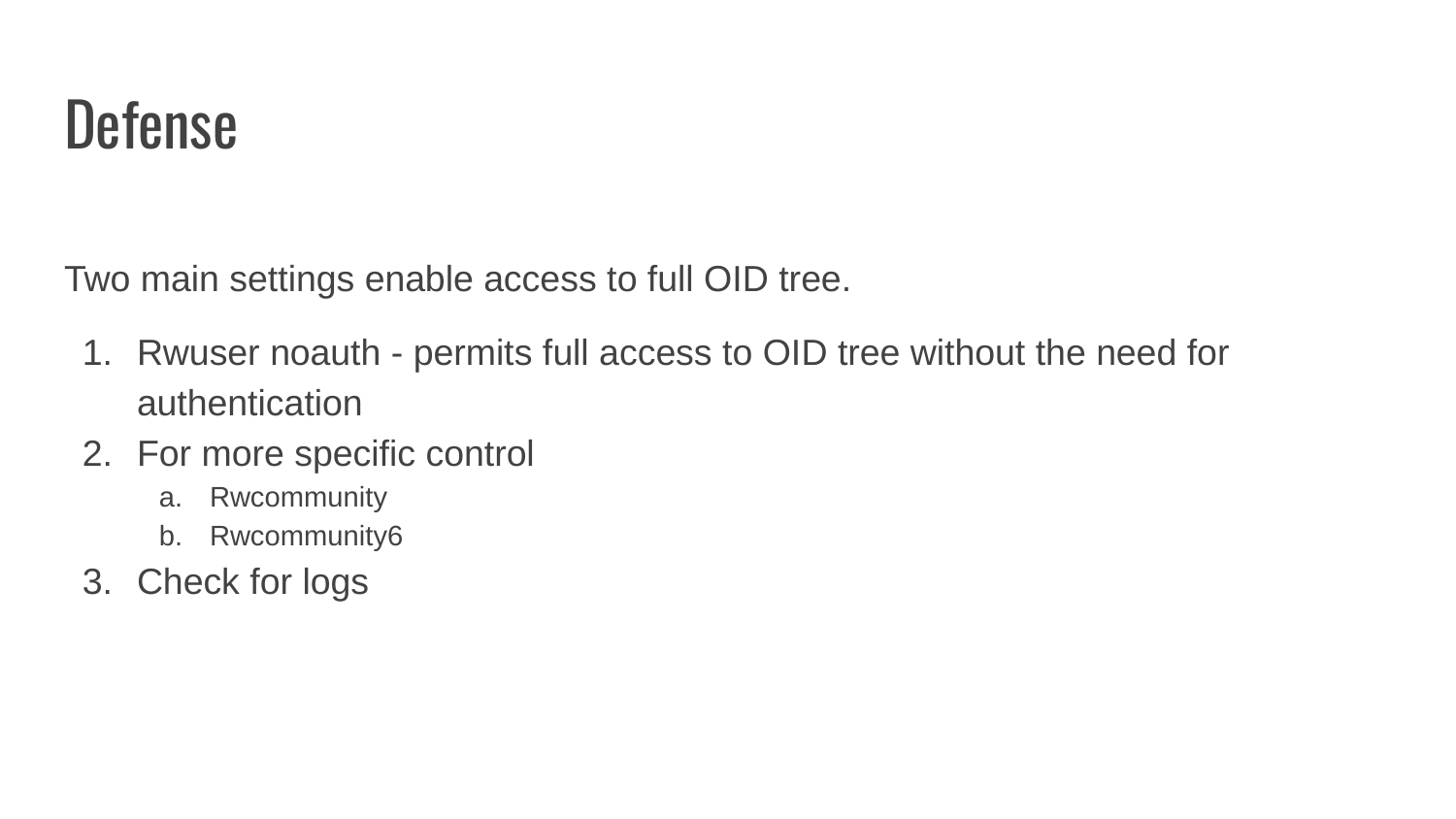

# Defense
Two main settings enable access to full OID tree.
Rwuser noauth - permits full access to OID tree without the need for authentication
For more specific control
Rwcommunity
Rwcommunity6
Check for logs